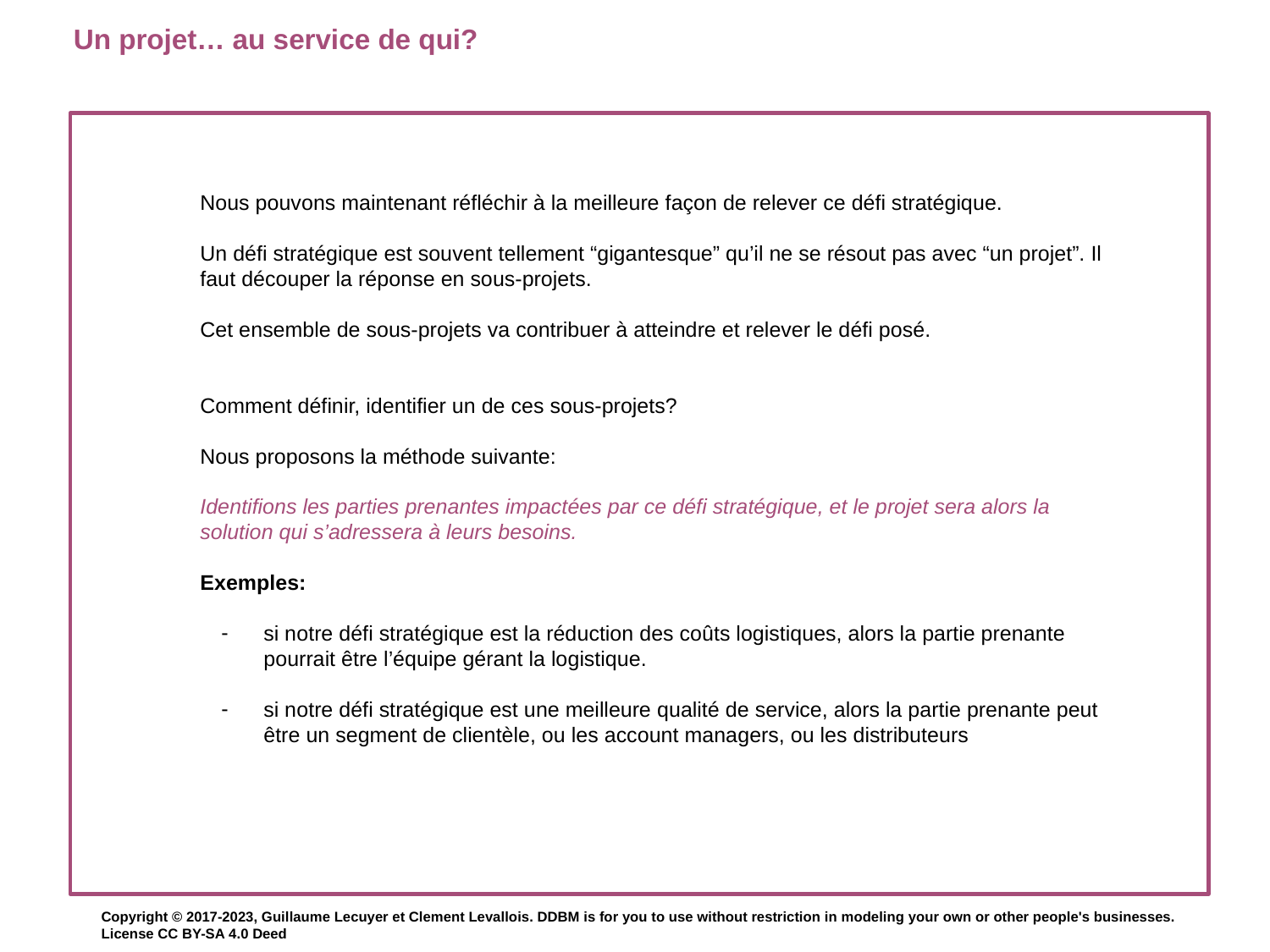

Un projet… au service de qui?

Nous pouvons maintenant réfléchir à la meilleure façon de relever ce défi stratégique.

Un défi stratégique est souvent tellement “gigantesque” qu’il ne se résout pas avec “un projet”. Il faut découper la réponse en sous-projets.

Cet ensemble de sous-projets va contribuer à atteindre et relever le défi posé.

Comment définir, identifier un de ces sous-projets?

Nous proposons la méthode suivante:

Identifions les parties prenantes impactées par ce défi stratégique, et le projet sera alors la solution qui s’adressera à leurs besoins.

Exemples:

si notre défi stratégique est la réduction des coûts logistiques, alors la partie prenante pourrait être l’équipe gérant la logistique.

si notre défi stratégique est une meilleure qualité de service, alors la partie prenante peut être un segment de clientèle, ou les account managers, ou les distributeurs
Copyright © 2017-2023, Guillaume Lecuyer et Clement Levallois. DDBM is for you to use without restriction in modeling your own or other people's businesses. License CC BY-SA 4.0 Deed